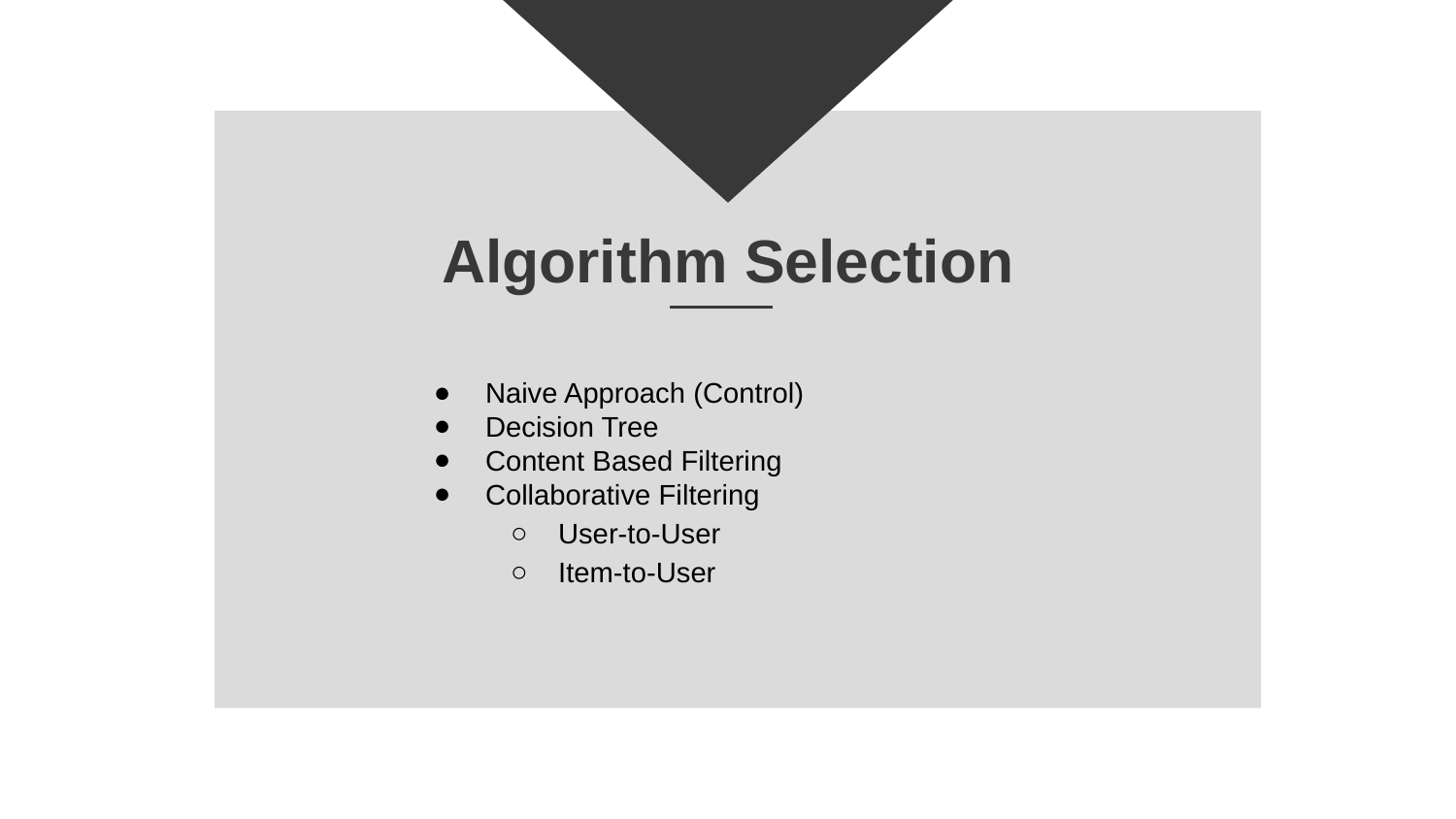

# Algorithm Selection
Naive Approach (Control)
Decision Tree
Content Based Filtering
Collaborative Filtering
User-to-User
Item-to-User